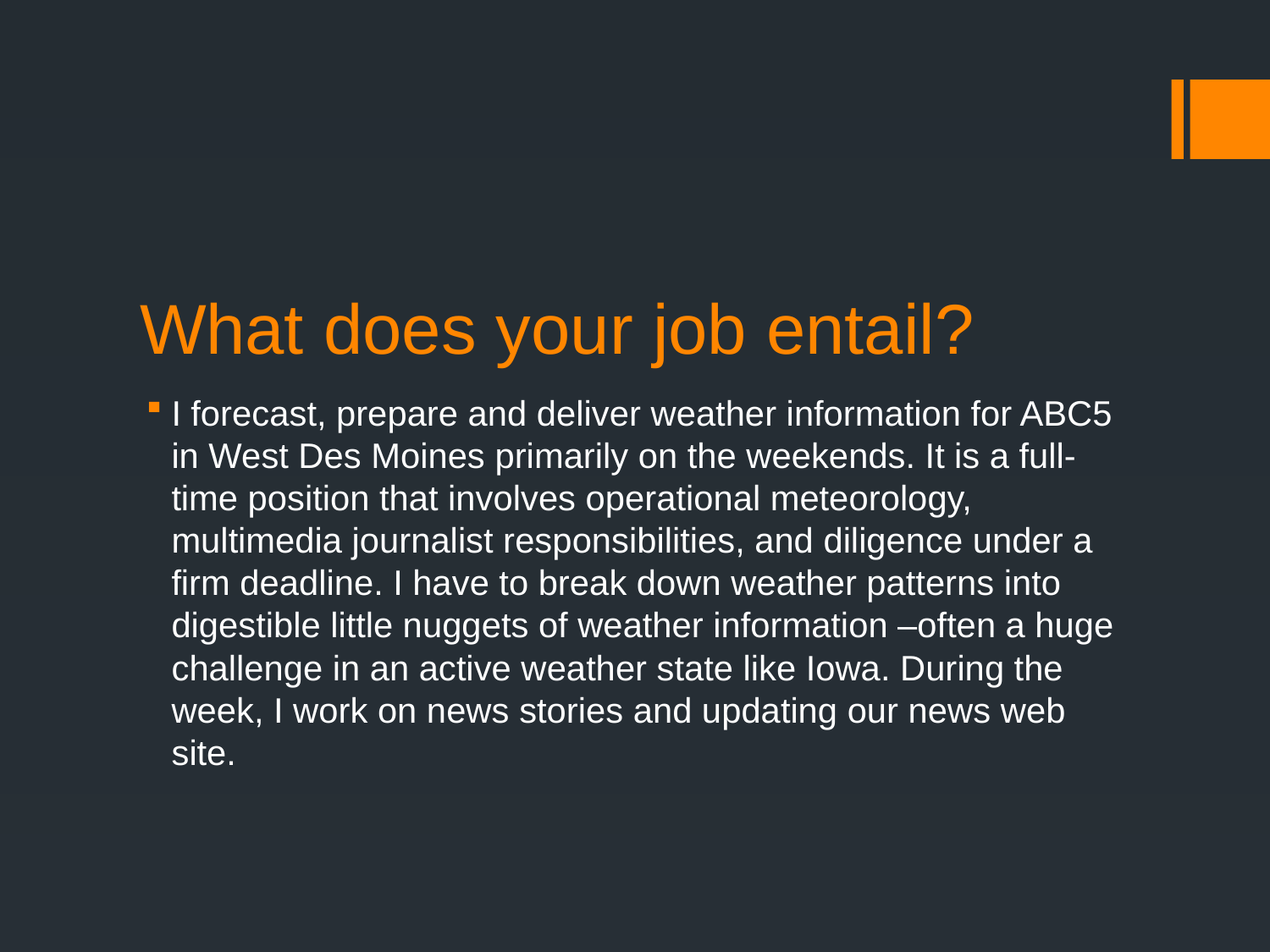

# What does your job entail?
I forecast, prepare and deliver weather information for ABC5 in West Des Moines primarily on the weekends. It is a full-time position that involves operational meteorology, multimedia journalist responsibilities, and diligence under a firm deadline. I have to break down weather patterns into digestible little nuggets of weather information –often a huge challenge in an active weather state like Iowa. During the week, I work on news stories and updating our news web site.